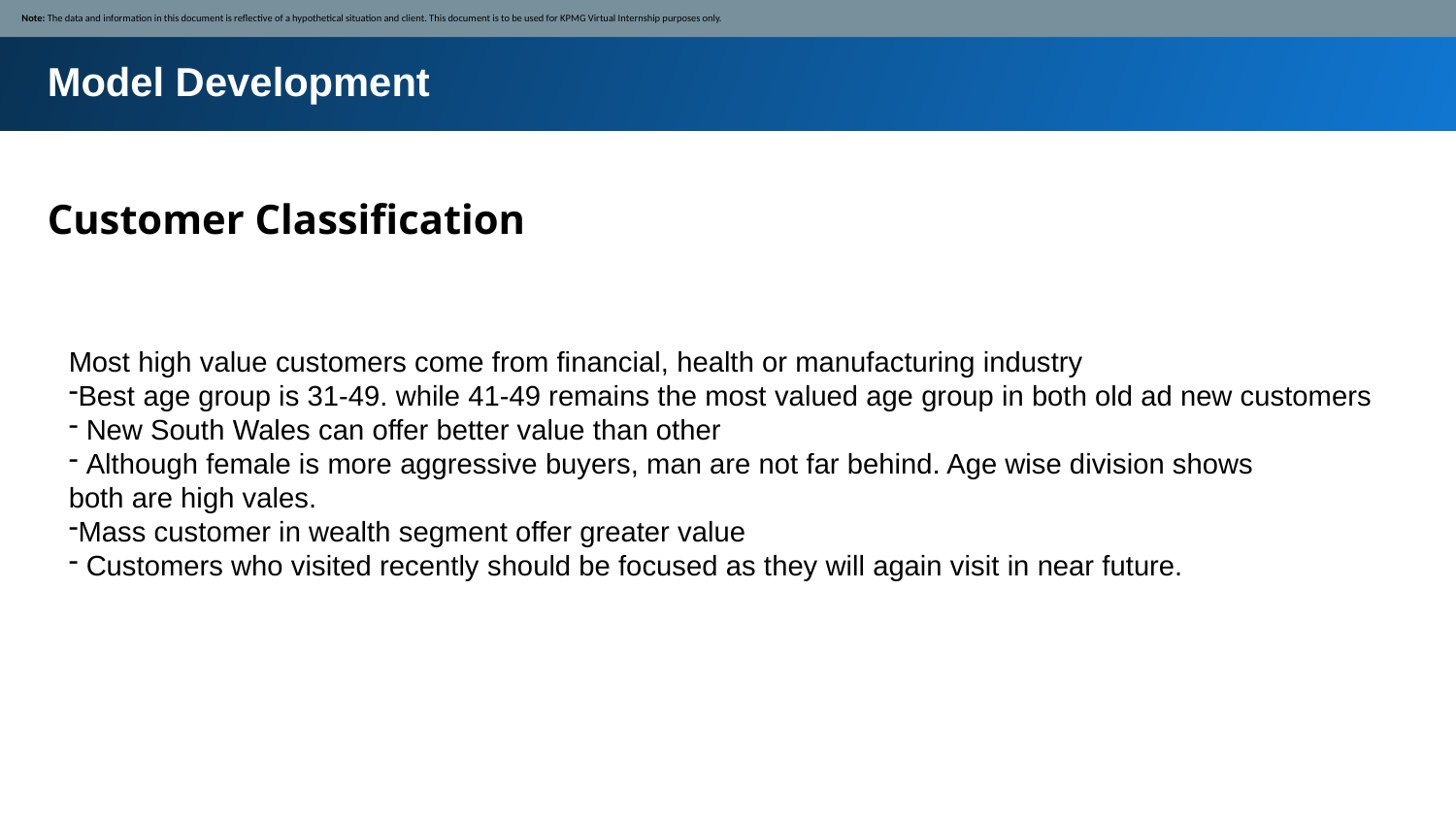

Note: The data and information in this document is reflective of a hypothetical situation and client. This document is to be used for KPMG Virtual Internship purposes only.
Model Development
Customer Classification
Most high value customers come from financial, health or manufacturing industry
Best age group is 31-49. while 41-49 remains the most valued age group in both old ad new customers
 New South Wales can offer better value than other
 Although female is more aggressive buyers, man are not far behind. Age wise division shows
both are high vales.
Mass customer in wealth segment offer greater value
 Customers who visited recently should be focused as they will again visit in near future.